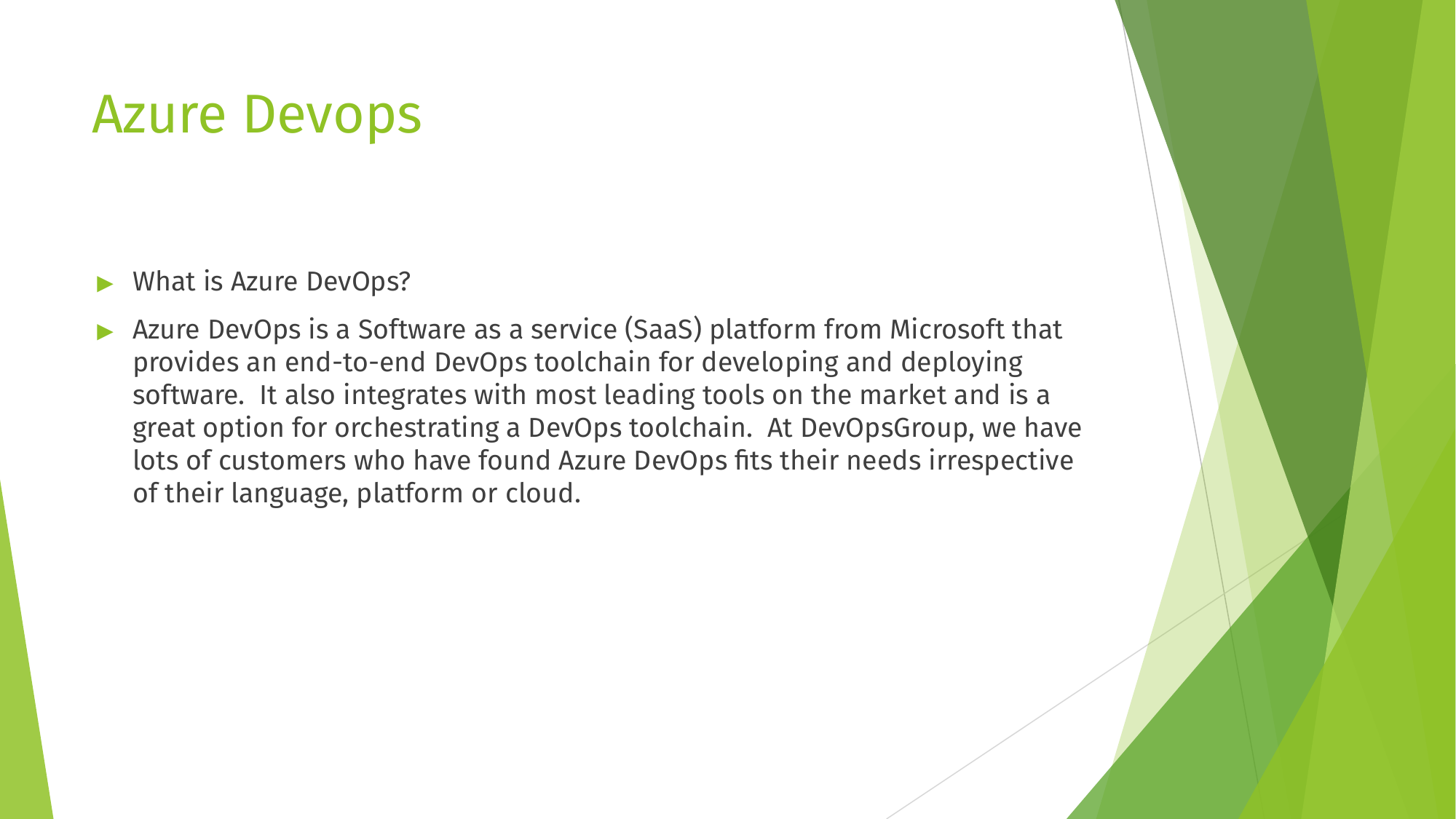

# Azure Devops
What is Azure DevOps?
Azure DevOps is a Software as a service (SaaS) platform from Microsoft that provides an end-to-end DevOps toolchain for developing and deploying software.  It also integrates with most leading tools on the market and is a great option for orchestrating a DevOps toolchain.  At DevOpsGroup, we have lots of customers who have found Azure DevOps fits their needs irrespective of their language, platform or cloud.